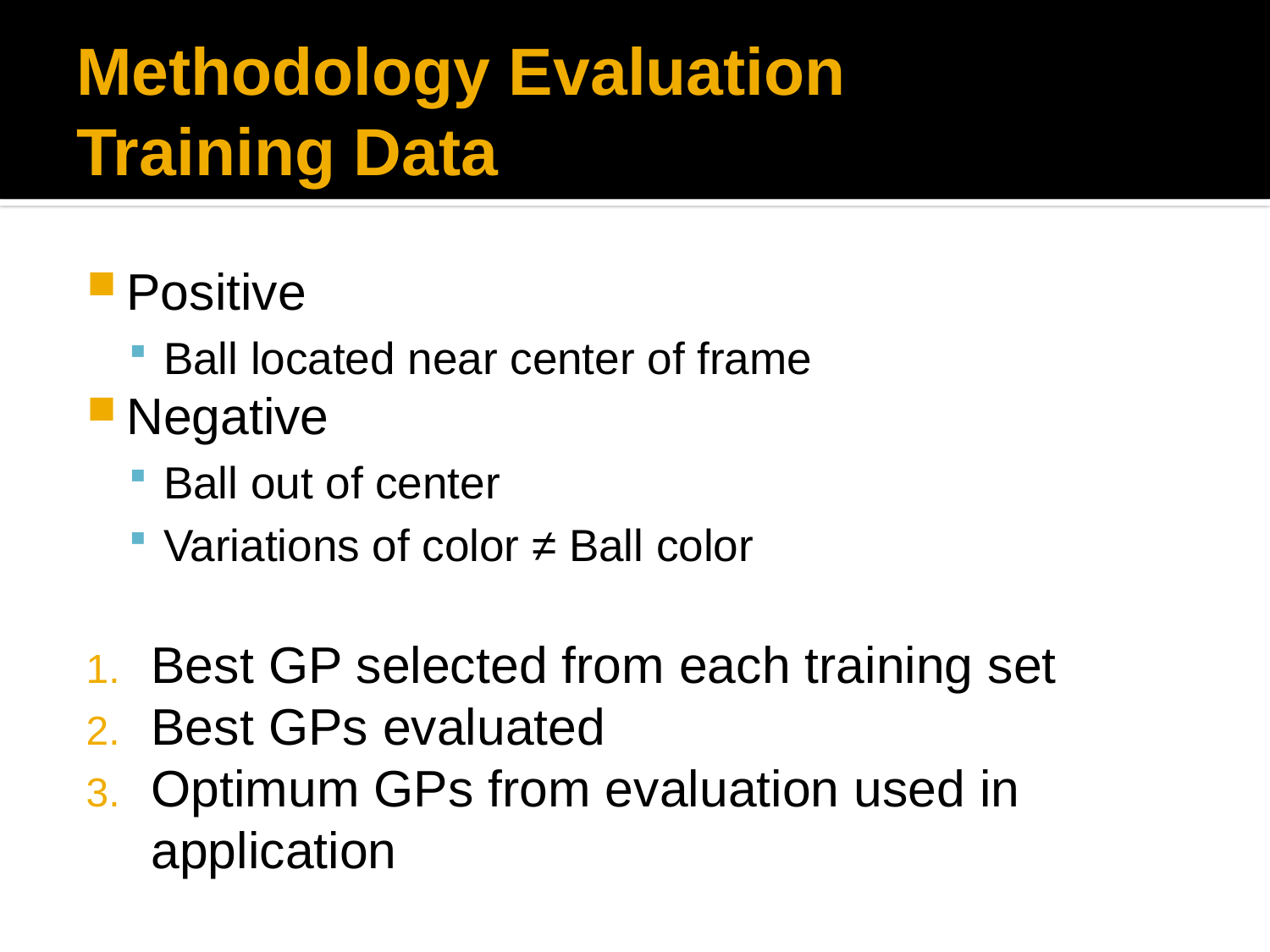

# Methodology Evaluation Training Data
Positive
Ball located near center of frame
Negative
Ball out of center
Variations of color ≠ Ball color

Best GP selected from each training set
Best GPs evaluated
Optimum GPs from evaluation used in application